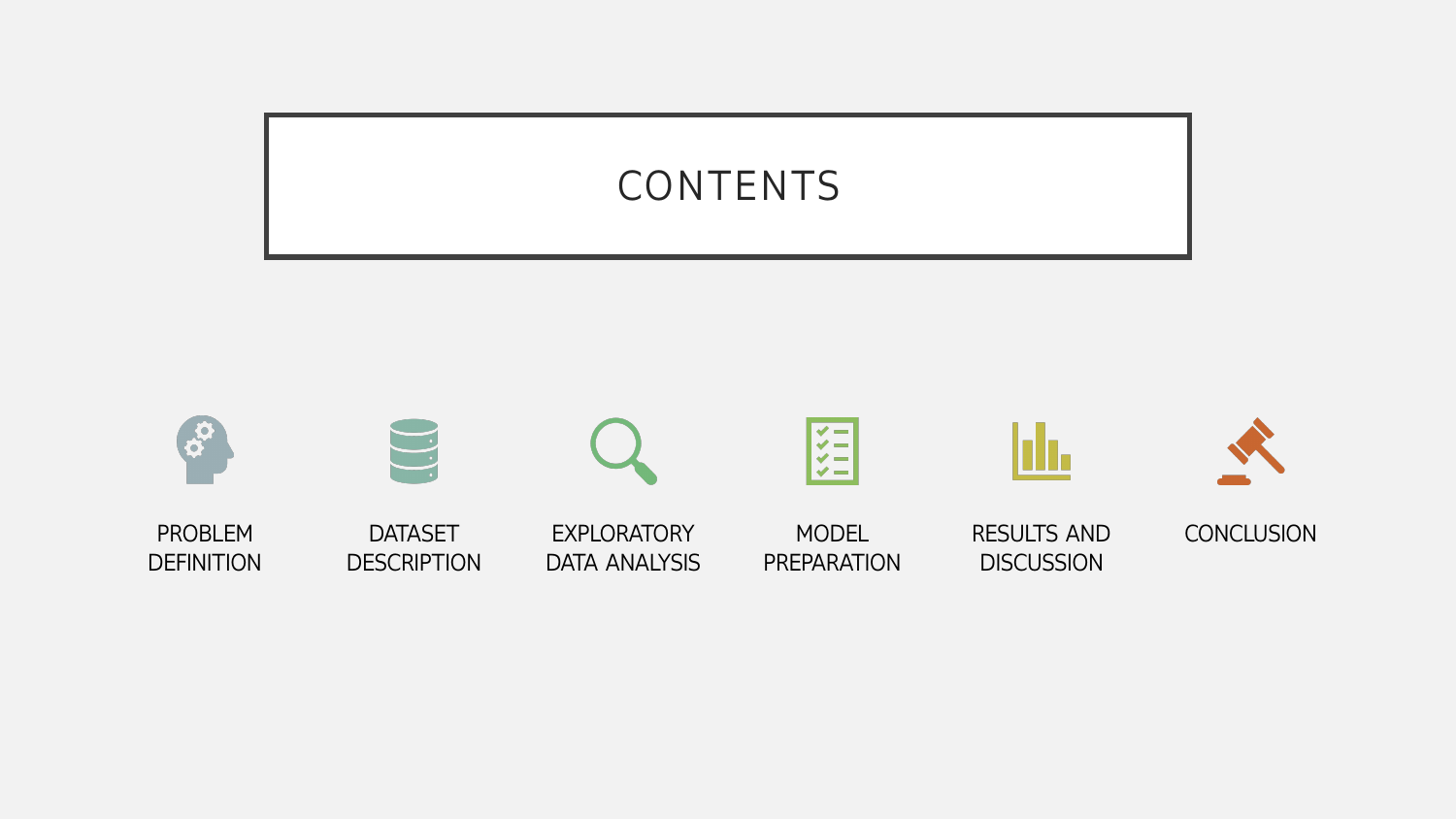

# CONTENTS
PROBLEM DEFINITION
DATASET DESCRIPTION
EXPLORATORY DATA ANALYSIS
MODEL PREPARATION
RESULTS AND DISCUSSION
CONCLUSION